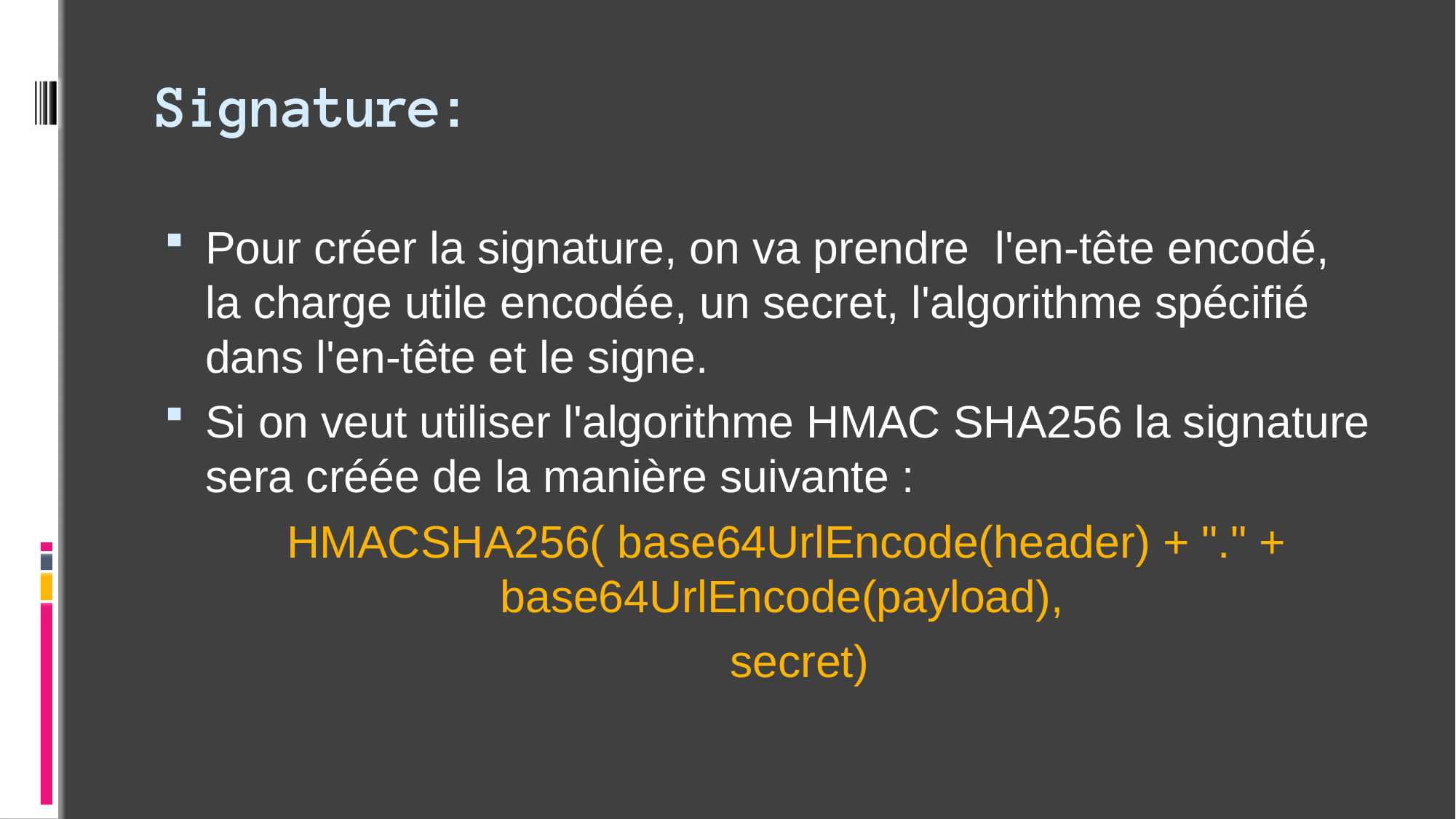

# Signature:
Pour créer la signature, on va prendre  l'en-tête encodé, la charge utile encodée, un secret, l'algorithme spécifié dans l'en-tête et le signe.
Si on veut utiliser l'algorithme HMAC SHA256 la signature sera créée de la manière suivante :
   HMACSHA256( base64UrlEncode(header) + "." + base64UrlEncode(payload),
     secret)